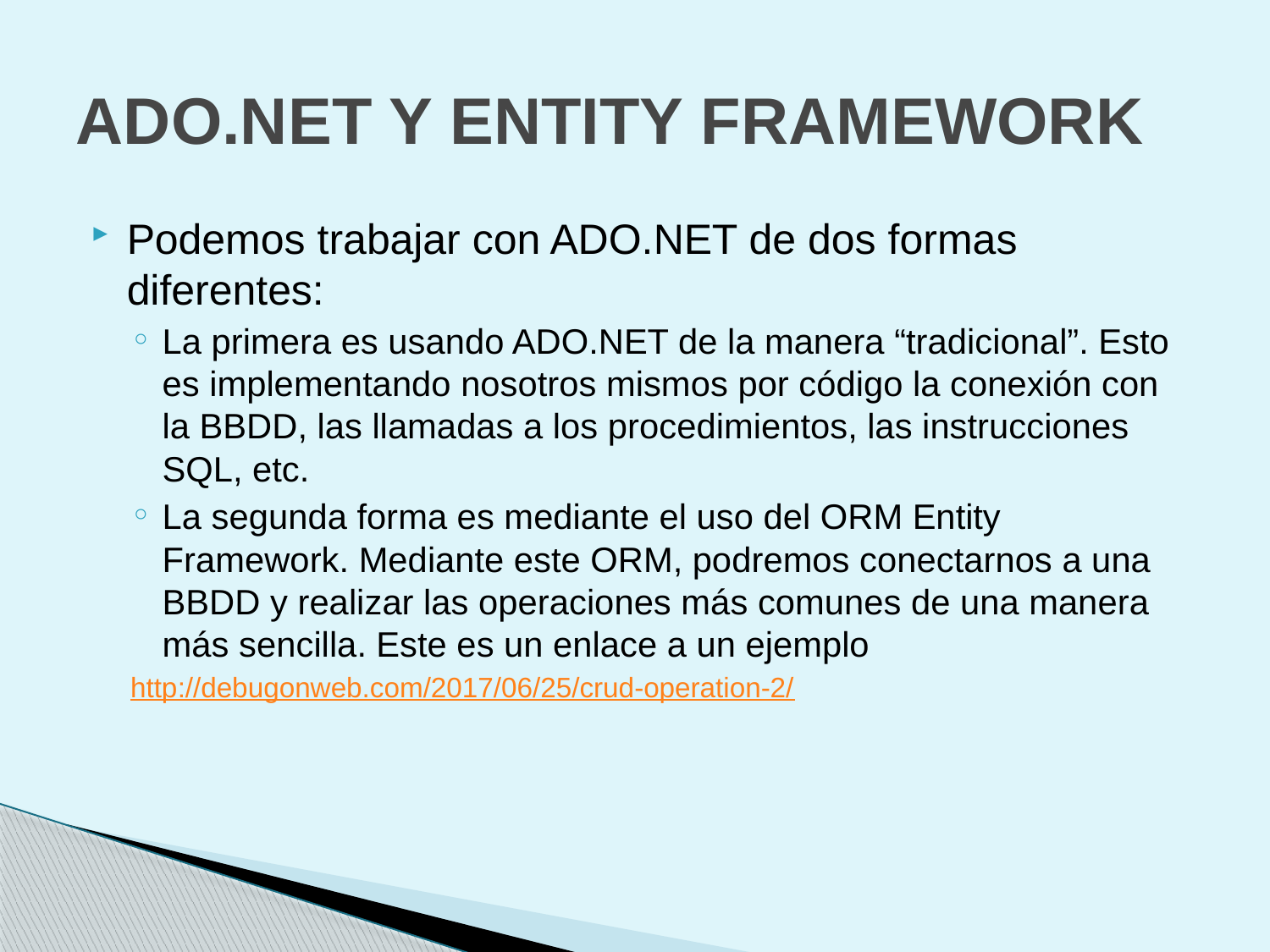

# ADO.NET Y ENTITY FRAMEWORK
Podemos trabajar con ADO.NET de dos formas diferentes:
La primera es usando ADO.NET de la manera “tradicional”. Esto es implementando nosotros mismos por código la conexión con la BBDD, las llamadas a los procedimientos, las instrucciones SQL, etc.
La segunda forma es mediante el uso del ORM Entity Framework. Mediante este ORM, podremos conectarnos a una BBDD y realizar las operaciones más comunes de una manera más sencilla. Este es un enlace a un ejemplo
http://debugonweb.com/2017/06/25/crud-operation-2/